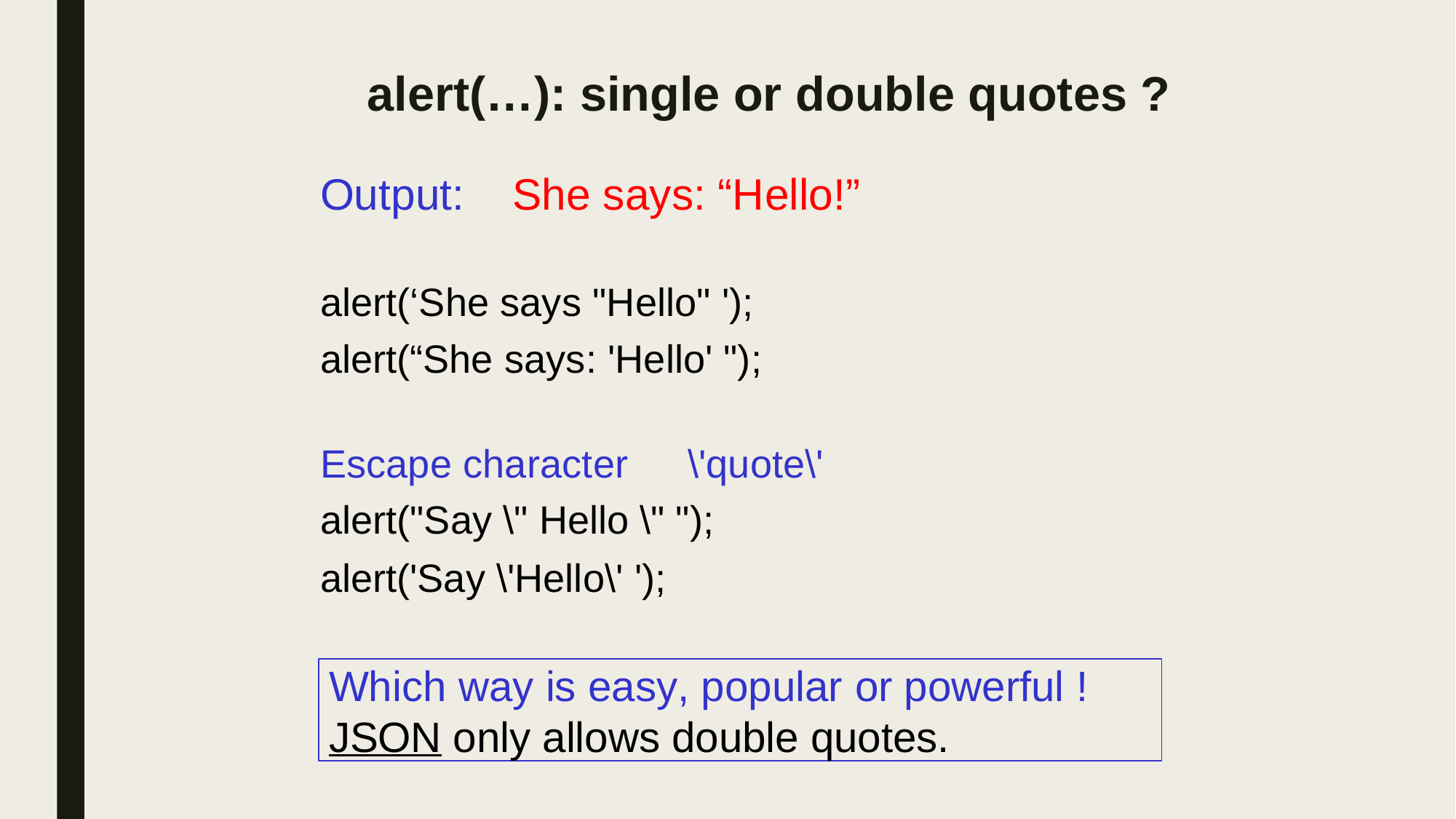

# alert(…): single or double quotes ?
Output:
She says: “Hello!”
alert(‘She says "Hello" '); alert(“She says: 'Hello' ");

Escape character	\'quote\' alert("Say \" Hello \" ");
alert('Say \'Hello\' ');
Which way is easy, popular or powerful !
JSON only allows double quotes.